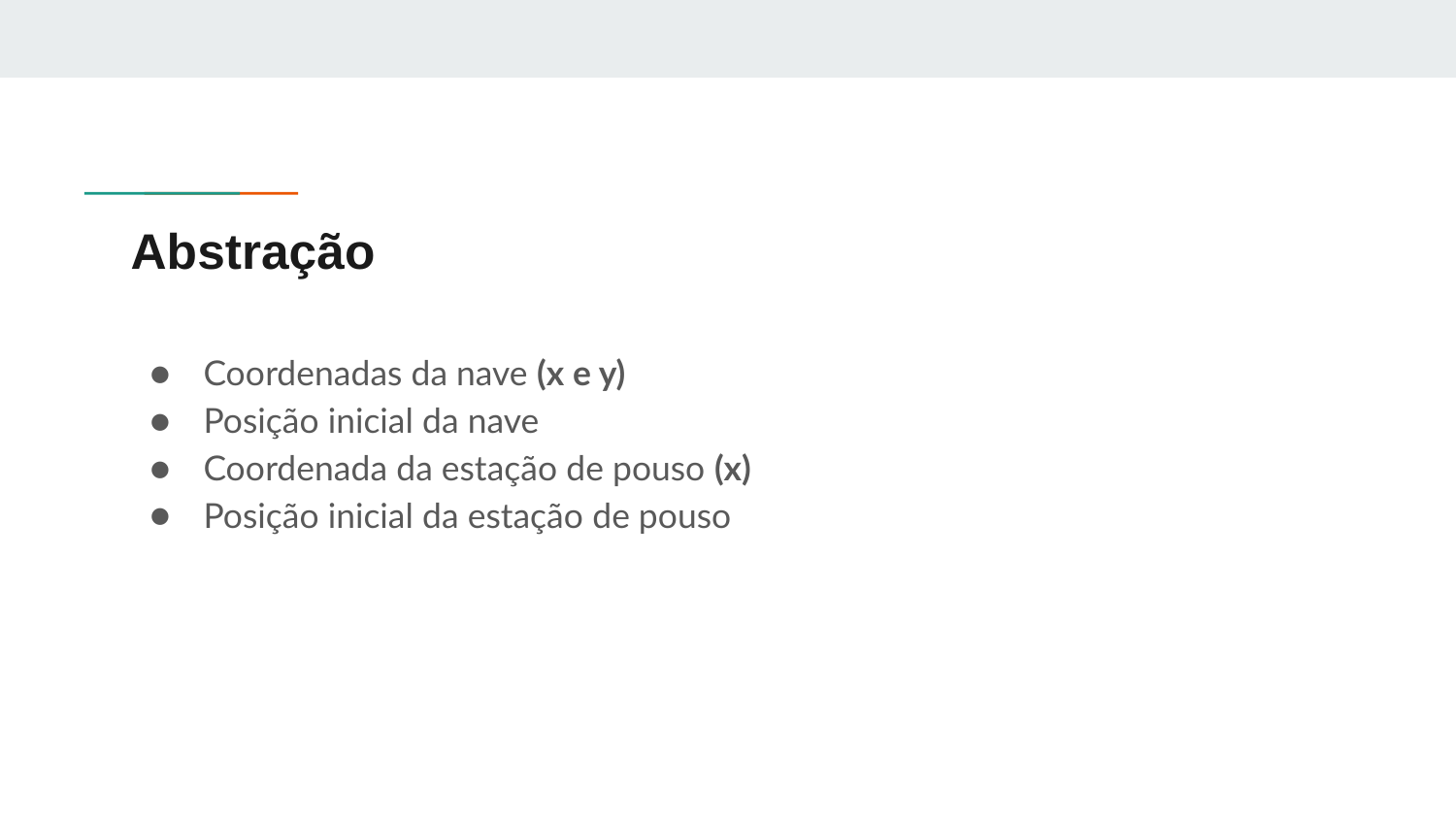

# Abstração
Coordenadas da nave (x e y)
Posição inicial da nave
Coordenada da estação de pouso (x)
Posição inicial da estação de pouso